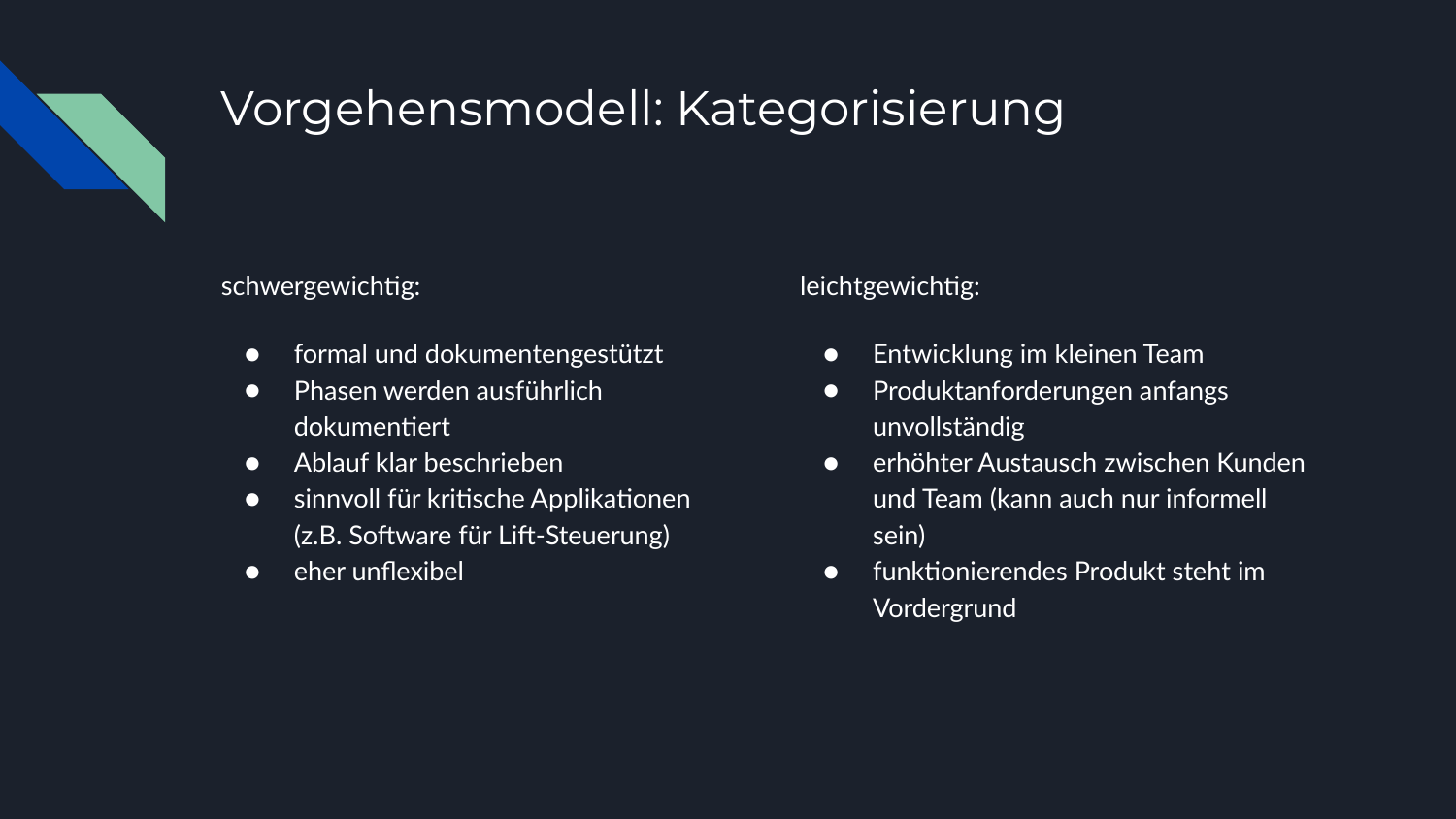

# Vorgehensmodell: Kategorisierung
schwergewichtig:
formal und dokumentengestützt
Phasen werden ausführlich dokumentiert
Ablauf klar beschrieben
sinnvoll für kritische Applikationen (z.B. Software für Lift-Steuerung)
eher unflexibel
leichtgewichtig:
Entwicklung im kleinen Team
Produktanforderungen anfangs unvollständig
erhöhter Austausch zwischen Kunden und Team (kann auch nur informell sein)
funktionierendes Produkt steht im Vordergrund